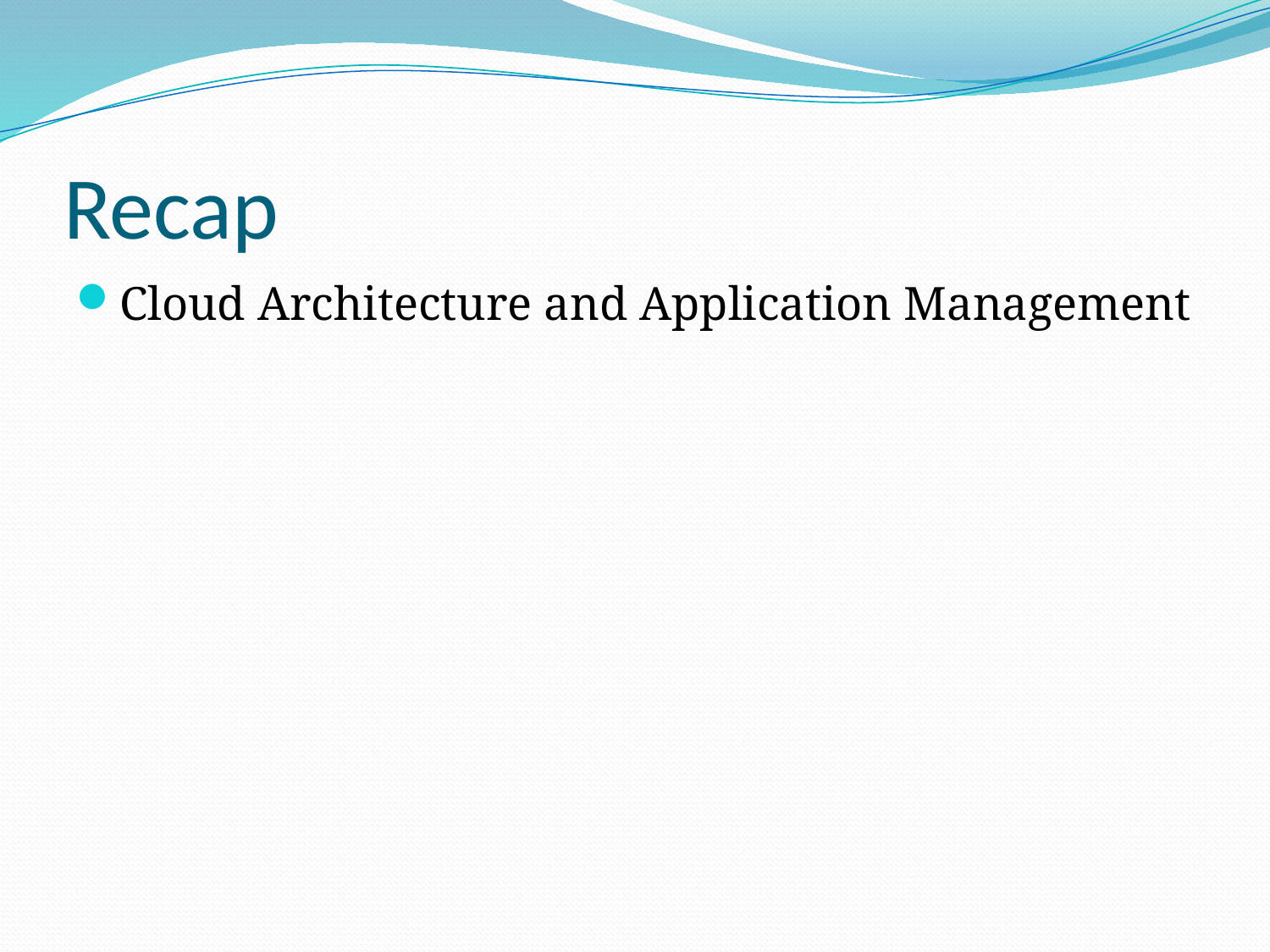

# Recap
Cloud Architecture and Application Management